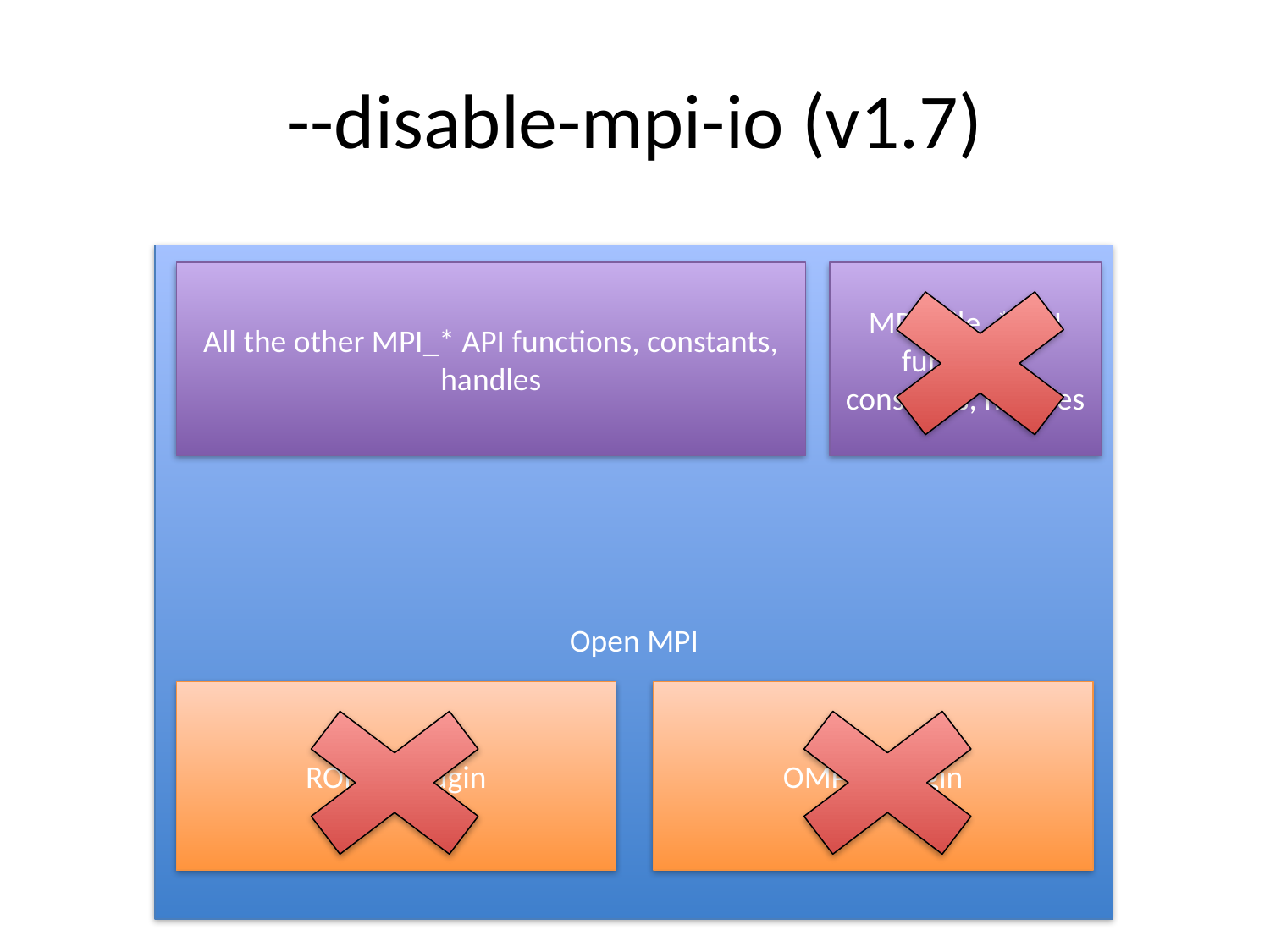

# --disable-mpi-io (v1.7)

Open MPI
All the other MPI_* API functions, constants, handles
MPI_File_* API functions, constants, handles

ROMIO plugin

OMPIO plugin